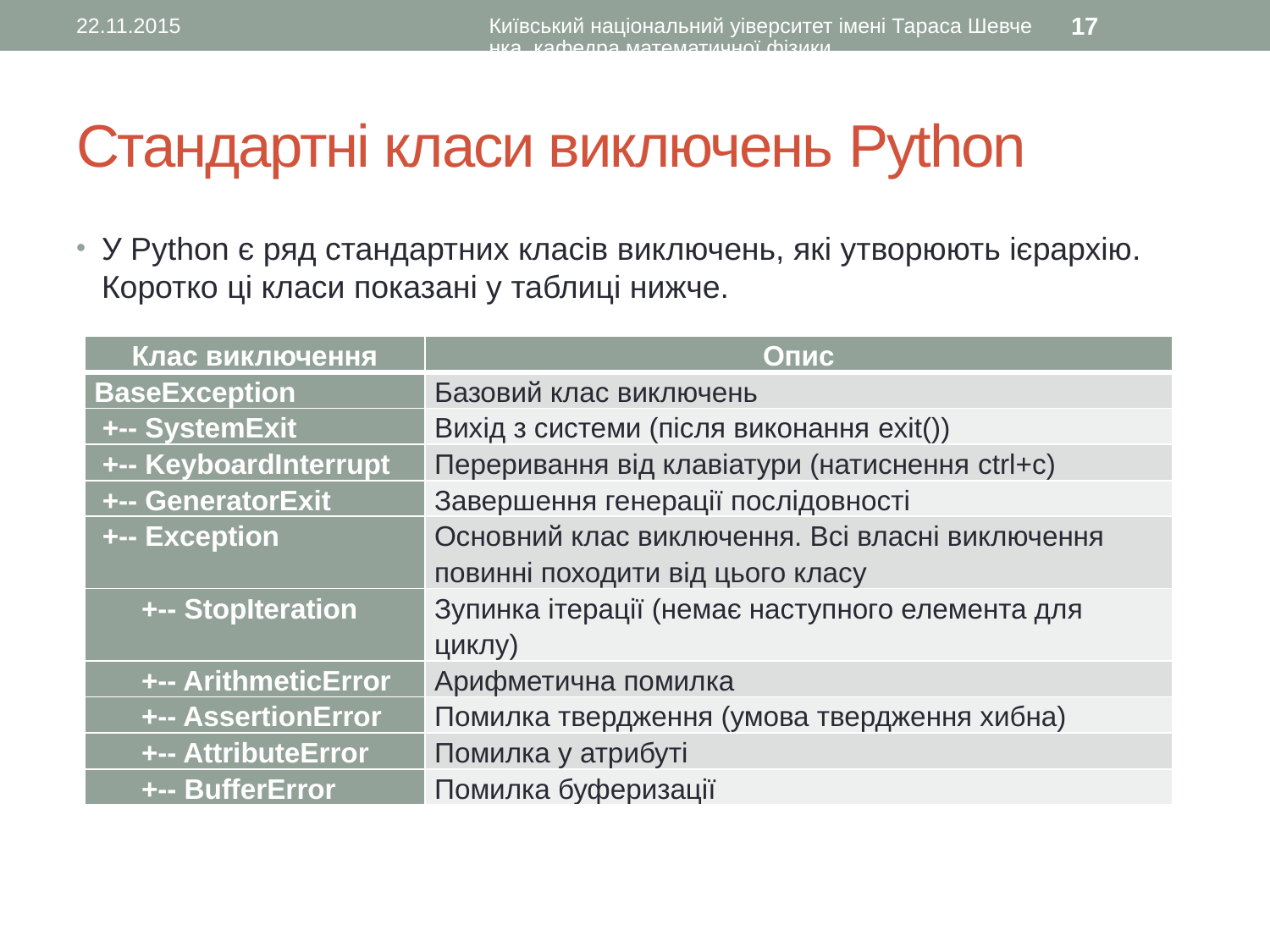

22.11.2015
Київський національний уіверситет імені Тараса Шевченка, кафедра математичної фізики
17
# Стандартні класи виключень Python
У Python є ряд стандартних класів виключень, які утворюють ієрархію. Коротко ці класи показані у таблиці нижче.

| Клас виключення | Опис |
| --- | --- |
| BaseException | Базовий клас виключень |
| +-- SystemExit | Вихід з системи (після виконання exit()) |
| +-- KeyboardInterrupt | Переривання від клавіатури (натиснення ctrl+c) |
| +-- GeneratorExit | Завершення генерації послідовності |
| +-- Exception | Основний клас виключення. Всі власні виключення повинні походити від цього класу |
| +-- StopIteration | Зупинка ітерації (немає наступного елемента для циклу) |
| +-- ArithmeticError | Арифметична помилка |
| +-- AssertionError | Помилка твердження (умова твердження хибна) |
| +-- AttributeError | Помилка у атрибуті |
| +-- BufferError | Помилка буферизації |